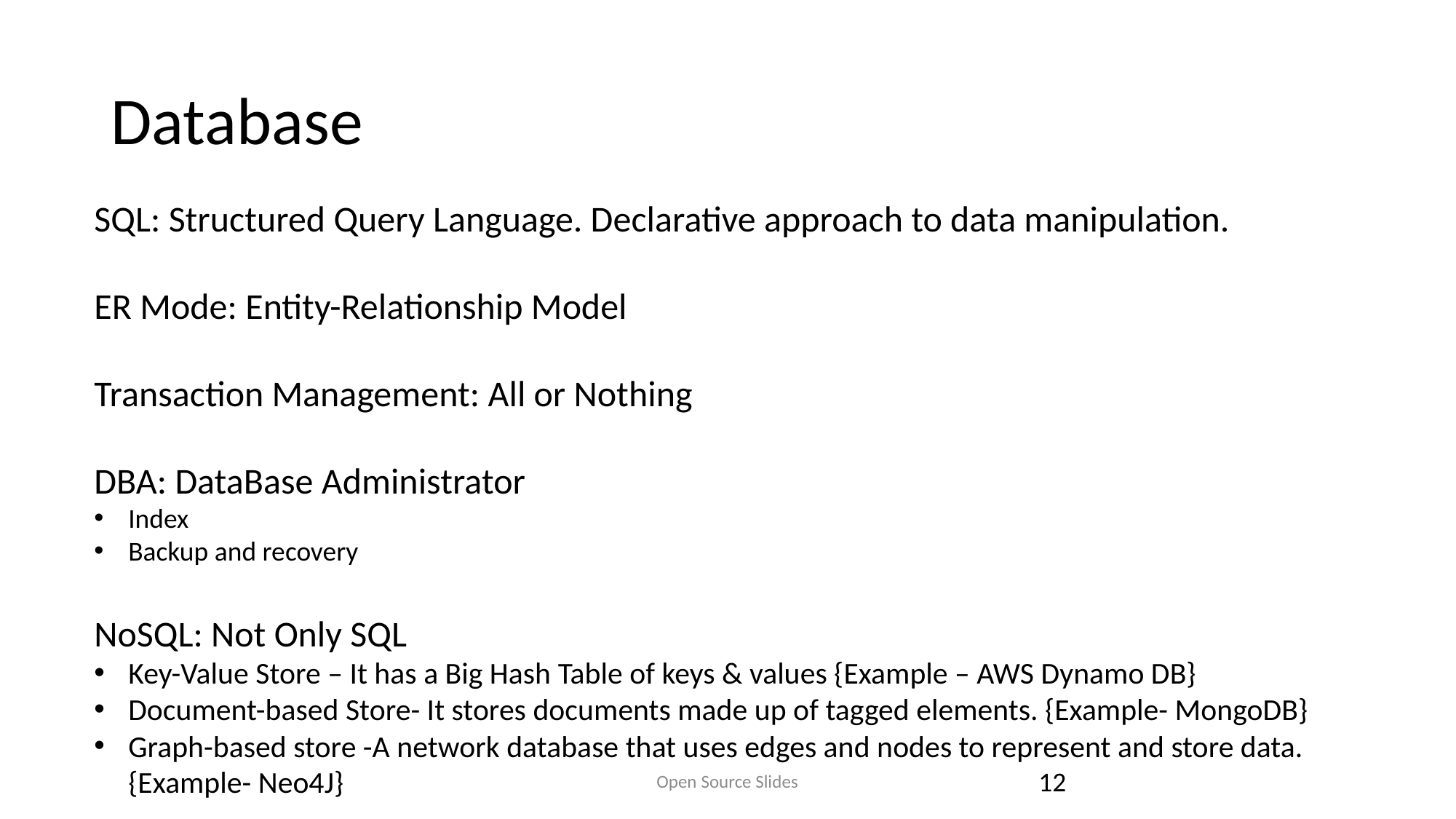

# Database
SQL: Structured Query Language. Declarative approach to data manipulation.

ER Mode: Entity-Relationship Model

Transaction Management: All or Nothing

DBA: DataBase Administrator
Index
Backup and recovery

NoSQL: Not Only SQL
Key-Value Store – It has a Big Hash Table of keys & values {Example – AWS Dynamo DB}
Document-based Store- It stores documents made up of tagged elements. {Example- MongoDB}
Graph-based store -A network database that uses edges and nodes to represent and store data. {Example- Neo4J}
Open Source Slides
12